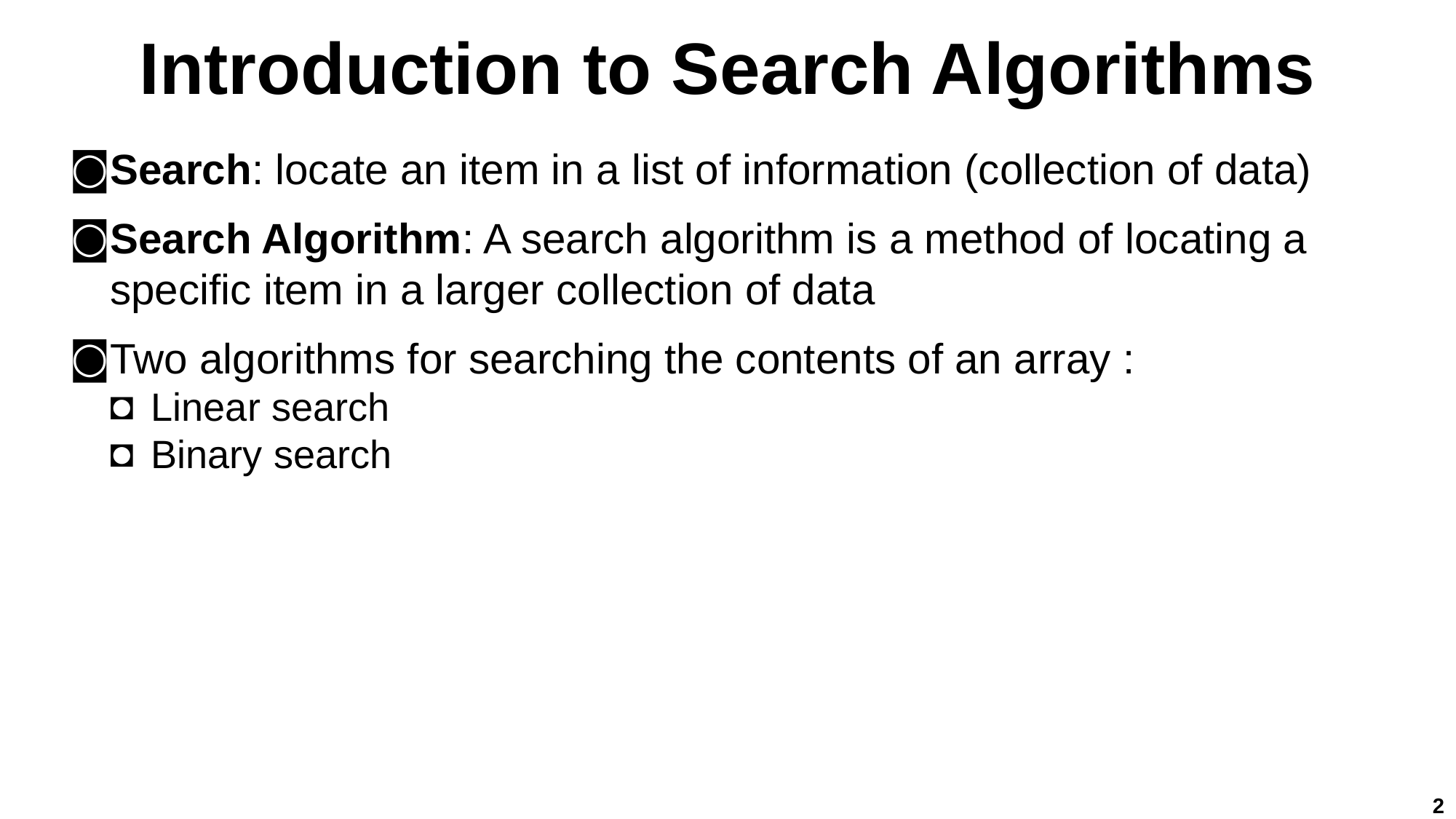

# Introduction to Search Algorithms
Search: locate an item in a list of information (collection of data)
Search Algorithm: A search algorithm is a method of locating a specific item in a larger collection of data
Two algorithms for searching the contents of an array :
Linear search
Binary search
2